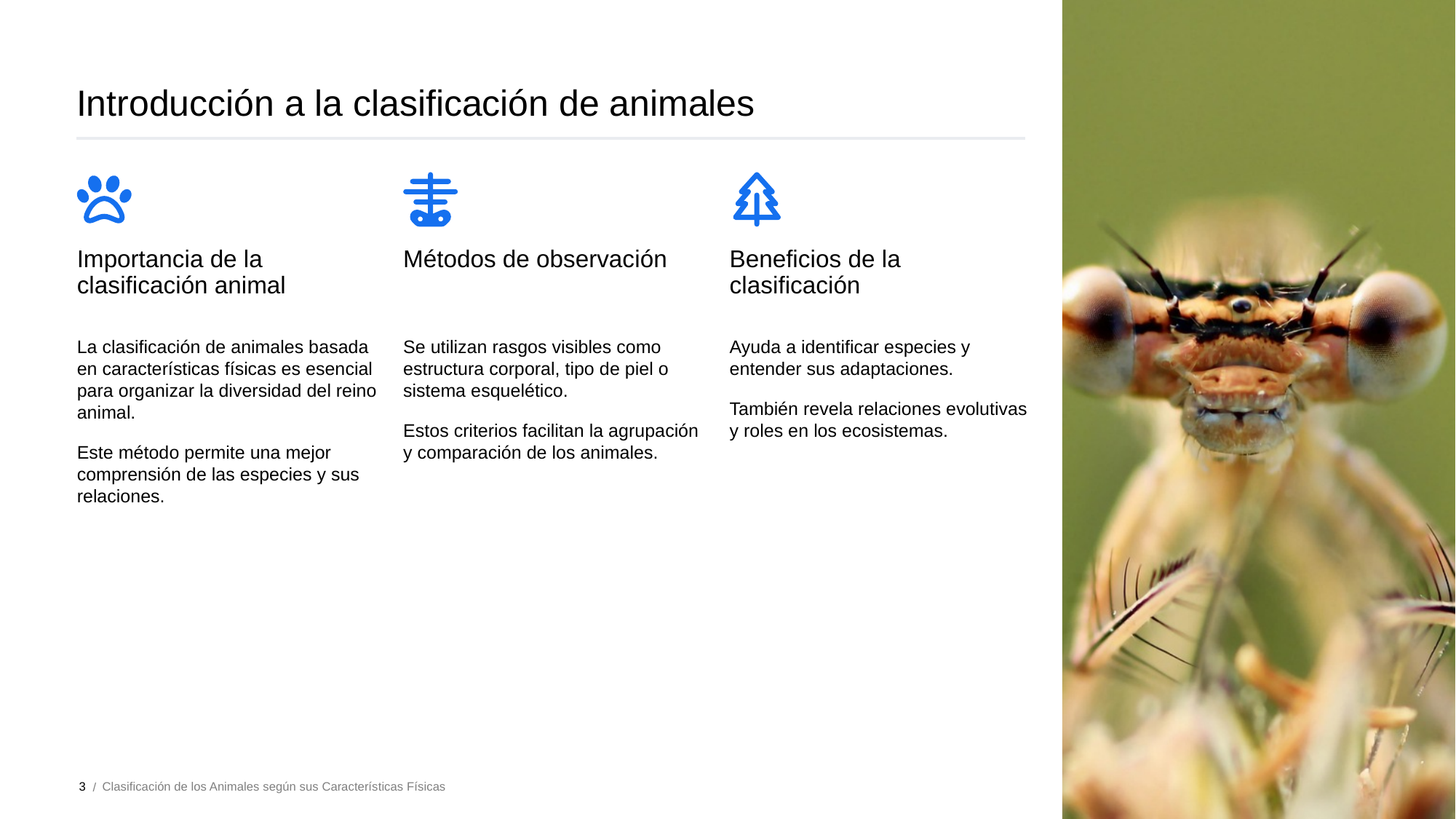

Introducción a la clasificación de animales

Importancia de la clasificación animal
Métodos de observación
Beneficios de la clasificación
La clasificación de animales basada en características físicas es esencial para organizar la diversidad del reino animal.
Este método permite una mejor comprensión de las especies y sus relaciones.
Se utilizan rasgos visibles como estructura corporal, tipo de piel o sistema esquelético.
Estos criterios facilitan la agrupación y comparación de los animales.
Ayuda a identificar especies y entender sus adaptaciones.
También revela relaciones evolutivas y roles en los ecosistemas.

3
Clasificación de los Animales según sus Características Físicas
 /